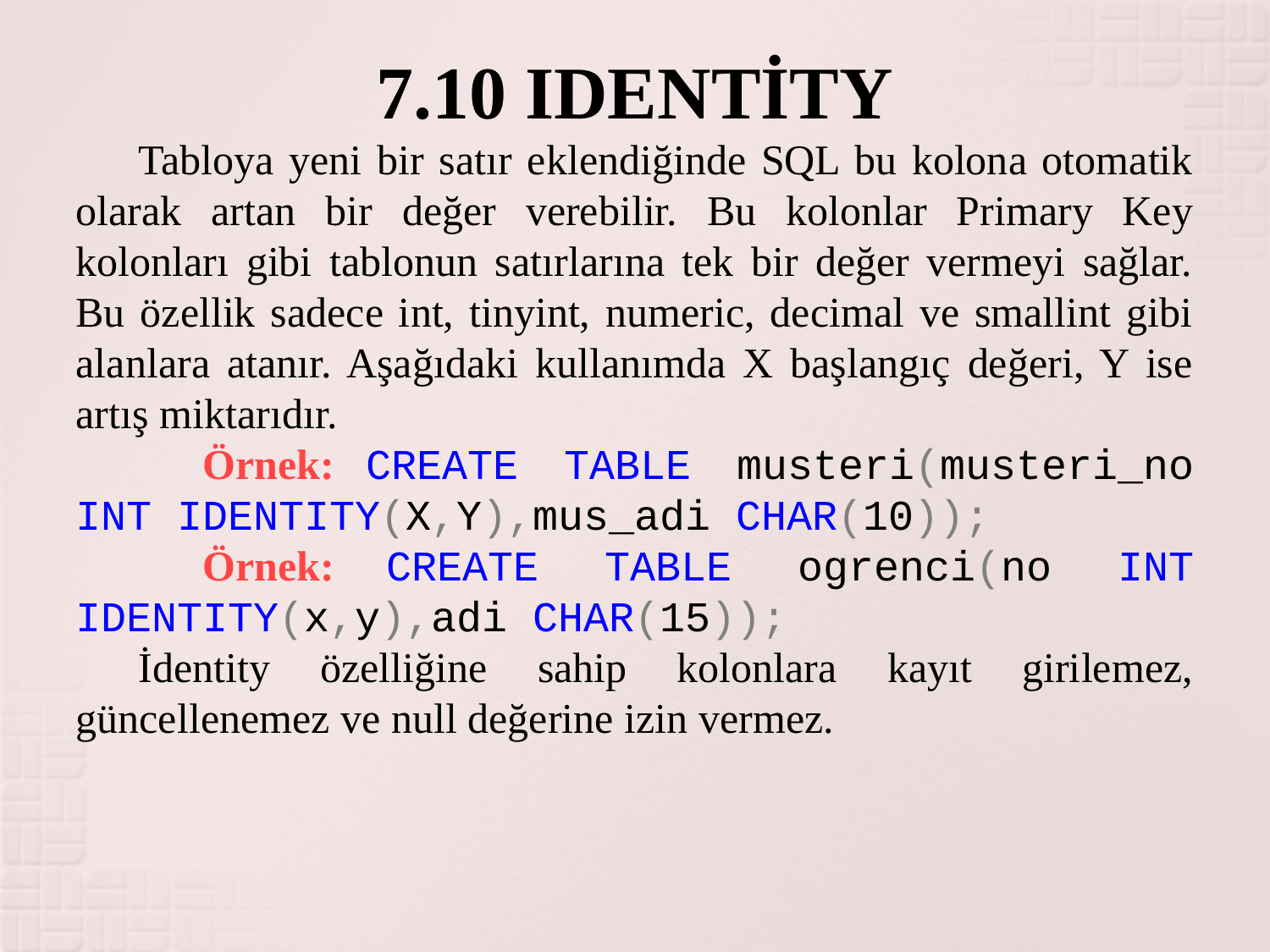

# 7.10 IDENTİTY
Tabloya yeni bir satır eklendiğinde SQL bu kolona otomatik olarak artan bir değer verebilir. Bu kolonlar Primary Key kolonları gibi tablonun satırlarına tek bir değer vermeyi sağlar. Bu özellik sadece int, tinyint, numeric, decimal ve smallint gibi alanlara atanır. Aşağıdaki kullanımda X başlangıç değeri, Y ise artış miktarıdır.
	Örnek: CREATE TABLE musteri(musteri_no INT IDENTITY(X,Y),mus_adi CHAR(10));
	Örnek: CREATE TABLE ogrenci(no INT IDENTITY(x,y),adi CHAR(15));
İdentity özelliğine sahip kolonlara kayıt girilemez, güncellenemez ve null değerine izin vermez.